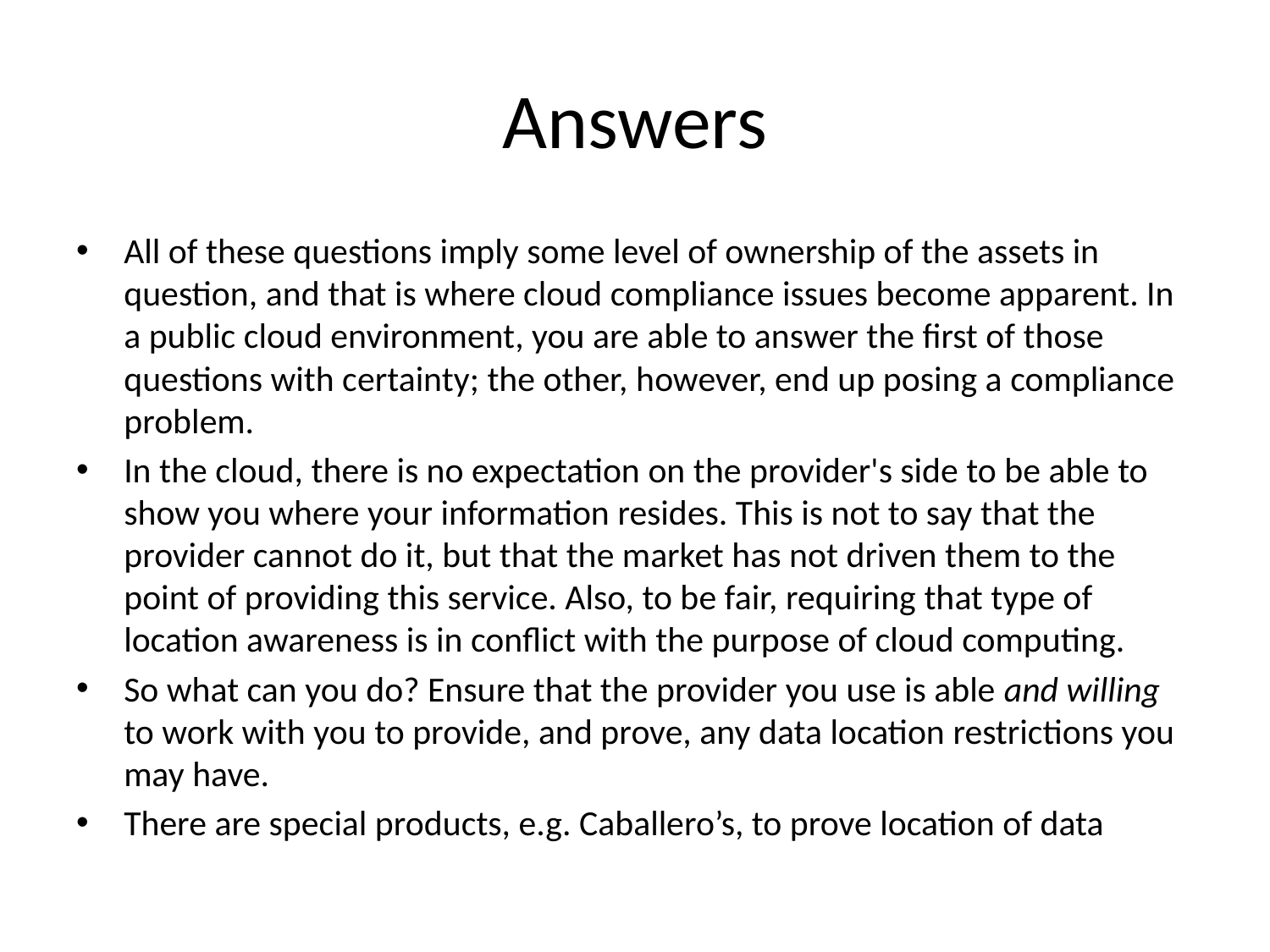

# Answers
All of these questions imply some level of ownership of the assets in question, and that is where cloud compliance issues become apparent. In a public cloud environment, you are able to answer the first of those questions with certainty; the other, however, end up posing a compliance problem.
In the cloud, there is no expectation on the provider's side to be able to show you where your information resides. This is not to say that the provider cannot do it, but that the market has not driven them to the point of providing this service. Also, to be fair, requiring that type of location awareness is in conflict with the purpose of cloud computing.
So what can you do? Ensure that the provider you use is able and willing to work with you to provide, and prove, any data location restrictions you may have.
There are special products, e.g. Caballero’s, to prove location of data